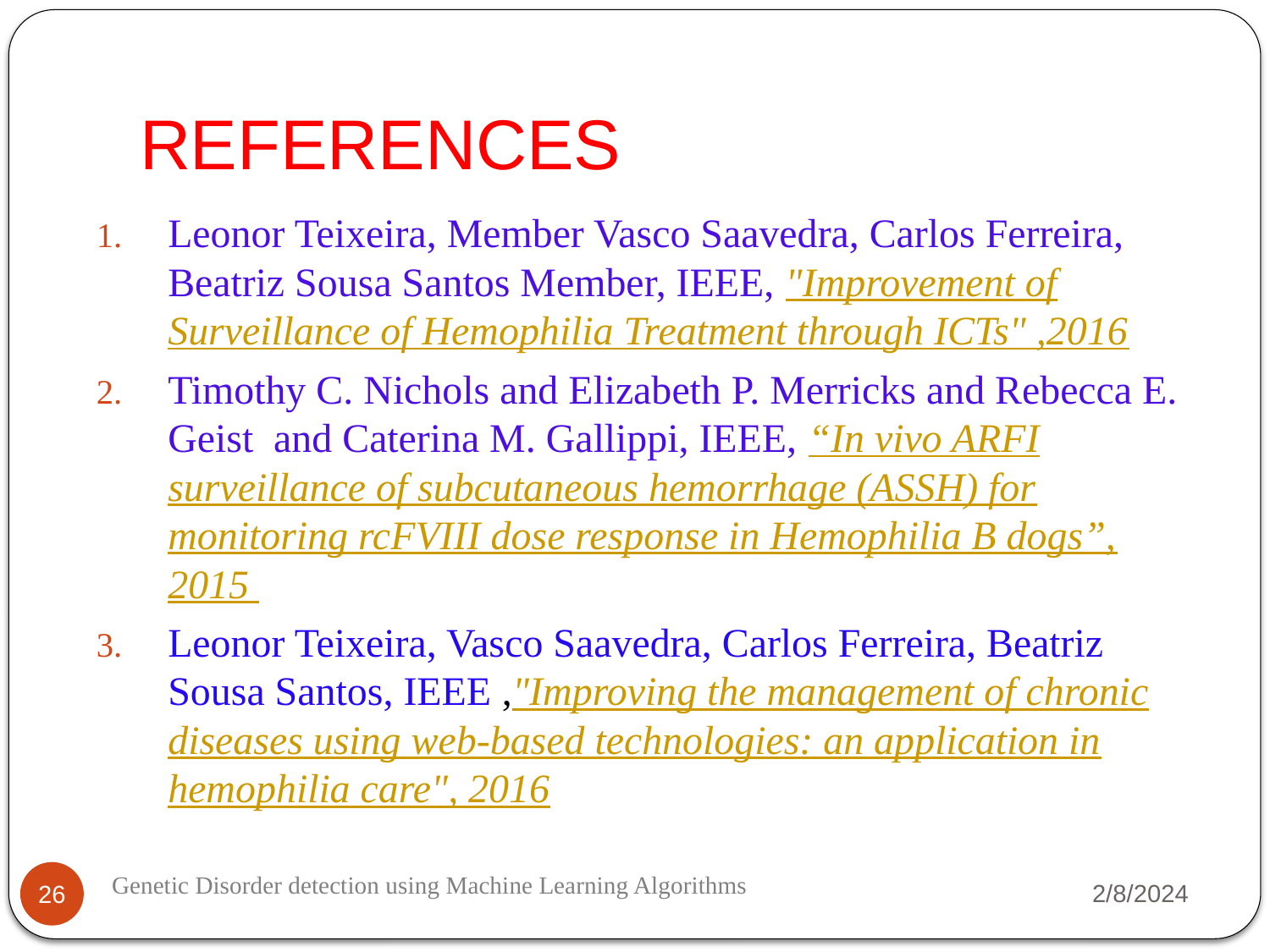

# REFERENCES
Leonor Teixeira, Member Vasco Saavedra, Carlos Ferreira, Beatriz Sousa Santos Member, IEEE, "Improvement of Surveillance of Hemophilia Treatment through ICTs" ,2016
Timothy C. Nichols and Elizabeth P. Merricks and Rebecca E. Geist  and Caterina M. Gallippi, IEEE, “In vivo ARFI surveillance of subcutaneous hemorrhage (ASSH) for monitoring rcFVIII dose response in Hemophilia B dogs”, 2015
Leonor Teixeira, Vasco Saavedra, Carlos Ferreira, Beatriz Sousa Santos, IEEE ,"Improving the management of chronic diseases using web-based technologies: an application in hemophilia care", 2016
2/8/2024
26
Genetic Disorder detection using Machine Learning Algorithms